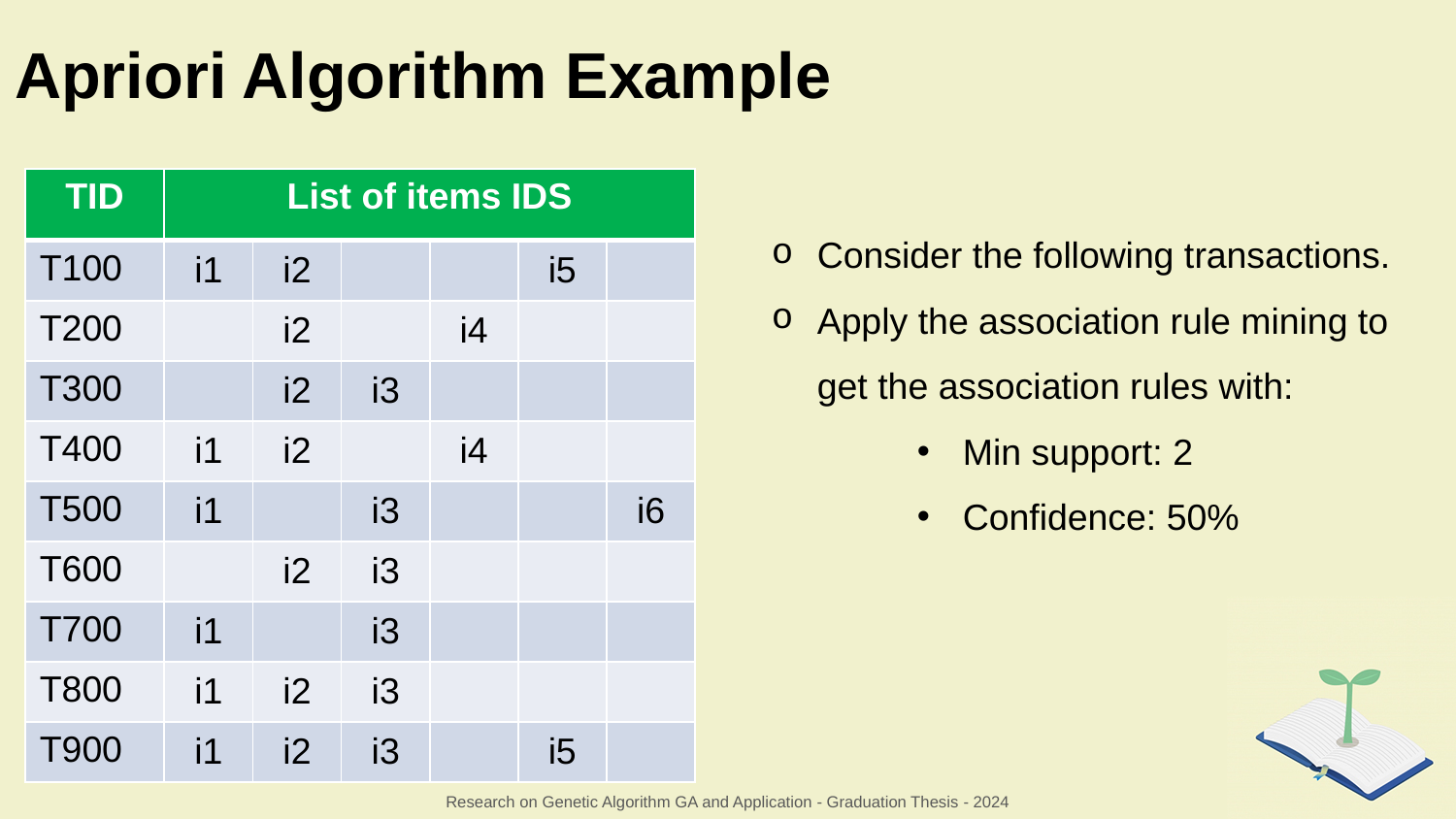

# Apriori Algorithm Example
| TID | List of items IDS |  |  |  |  |  |
| --- | --- | --- | --- | --- | --- | --- |
| T100 | i1 | i2 |  |  | i5 |  |
| T200 |  | i2 |  | i4 |  |  |
| T300 |  | i2 | i3 |  |  |  |
| T400 | i1 | i2 |  | i4 |  |  |
| T500 | i1 |  | i3 |  |  | i6 |
| T600 |  | i2 | i3 |  |  |  |
| T700 | i1 |  | i3 |  |  |  |
| T800 | i1 | i2 | i3 |  |  |  |
| T900 | i1 | i2 | i3 |  | i5 |  |
Consider the following transactions.
Apply the association rule mining to get the association rules with:
Min support: 2
Confidence: 50%
Research on Genetic Algorithm GA and Application - Graduation Thesis - 2024